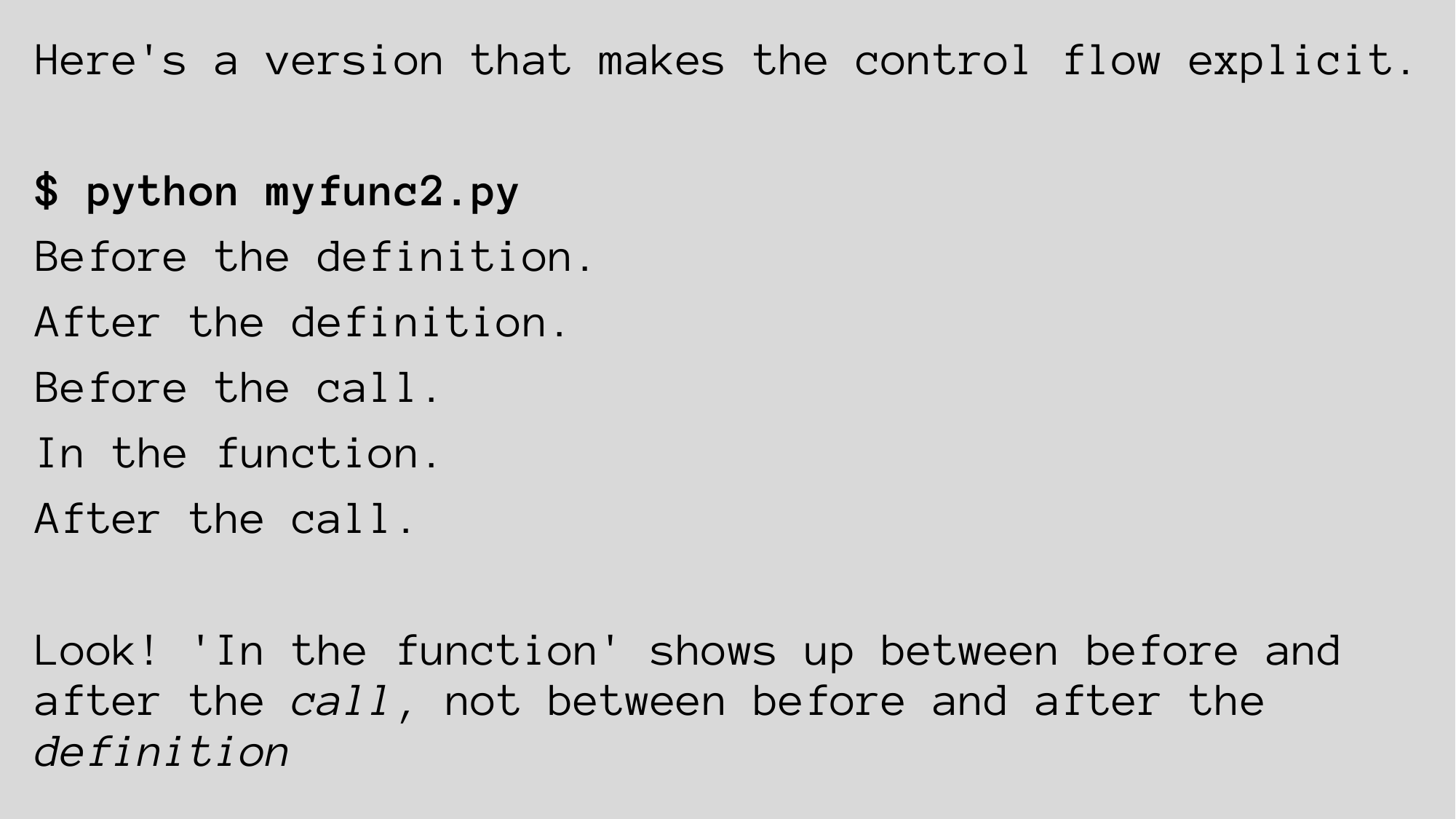

Here's a version that makes the control flow explicit.

$ python myfunc2.py
Before the definition.
After the definition.
Before the call.
In the function.
After the call.

Look! 'In the function' shows up between before and after the call, not between before and after the definition